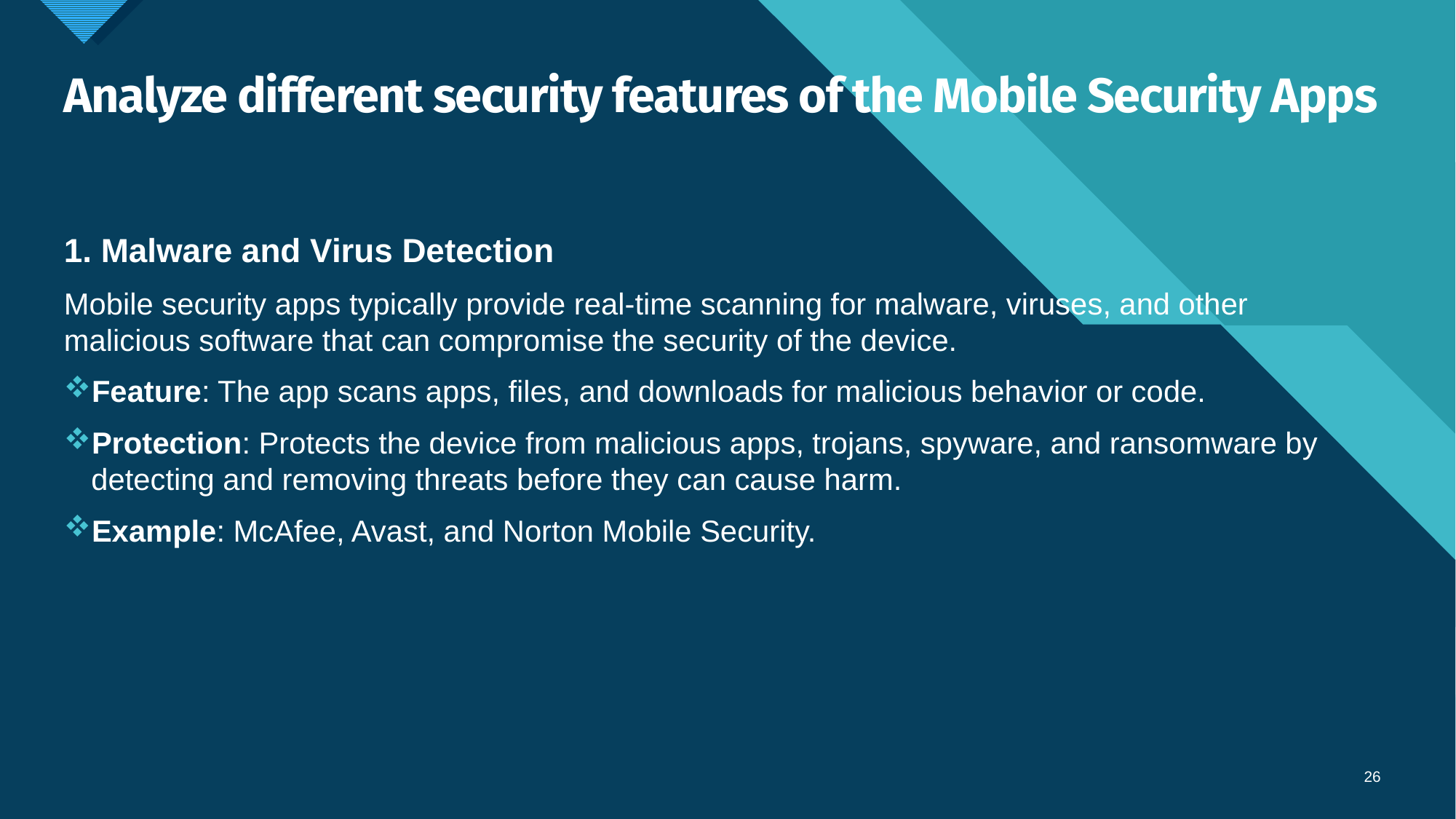

# Analyze different security features of the Mobile Security Apps
1. Malware and Virus Detection
Mobile security apps typically provide real-time scanning for malware, viruses, and other malicious software that can compromise the security of the device.
Feature: The app scans apps, files, and downloads for malicious behavior or code.
Protection: Protects the device from malicious apps, trojans, spyware, and ransomware by detecting and removing threats before they can cause harm.
Example: McAfee, Avast, and Norton Mobile Security.
26